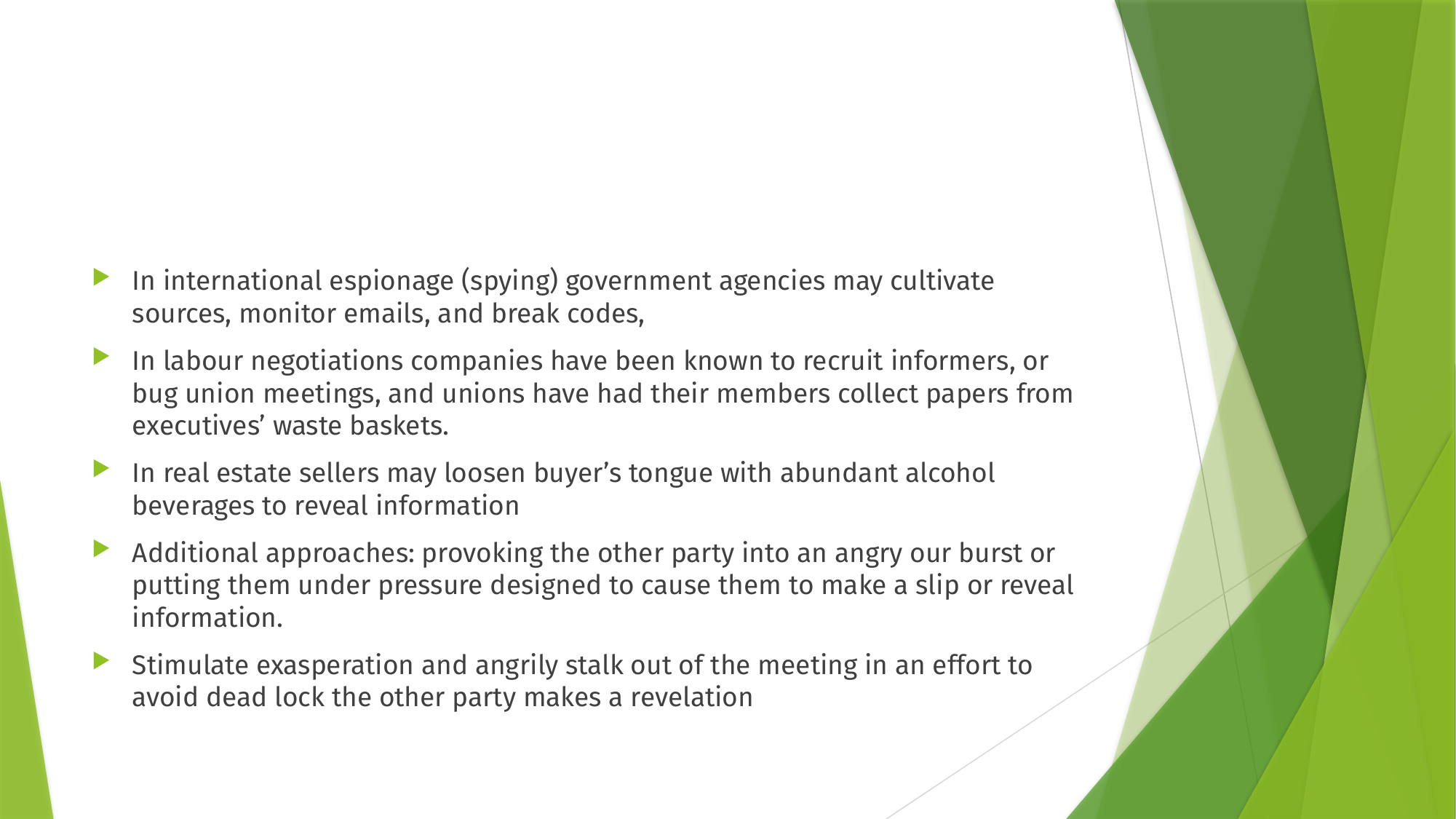

#
In international espionage (spying) government agencies may cultivate sources, monitor emails, and break codes,
In labour negotiations companies have been known to recruit informers, or bug union meetings, and unions have had their members collect papers from executives’ waste baskets.
In real estate sellers may loosen buyer’s tongue with abundant alcohol beverages to reveal information
Additional approaches: provoking the other party into an angry our burst or putting them under pressure designed to cause them to make a slip or reveal information.
Stimulate exasperation and angrily stalk out of the meeting in an effort to avoid dead lock the other party makes a revelation